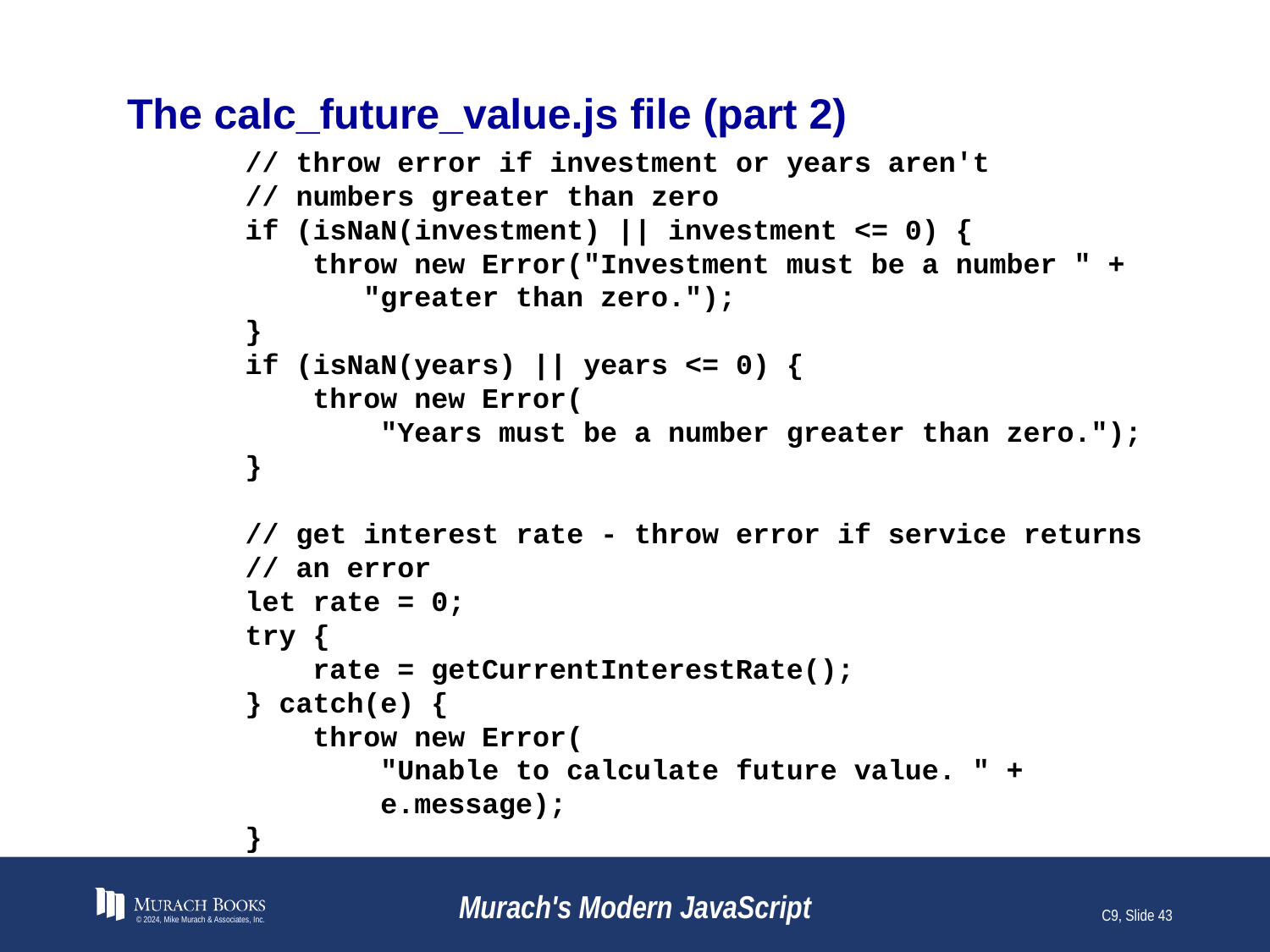

# The calc_future_value.js file (part 2)
    // throw error if investment or years aren't
    // numbers greater than zero
    if (isNaN(investment) || investment <= 0) {
        throw new Error("Investment must be a number " +
           "greater than zero.");
    }
    if (isNaN(years) || years <= 0) {
        throw new Error(
            "Years must be a number greater than zero.");
    }

    // get interest rate - throw error if service returns
    // an error
    let rate = 0;
    try {
        rate = getCurrentInterestRate();
    } catch(e) {
        throw new Error(
            "Unable to calculate future value. " +
            e.message);
    }
© 2024, Mike Murach & Associates, Inc.
Murach's Modern JavaScript

C9, Slide 43